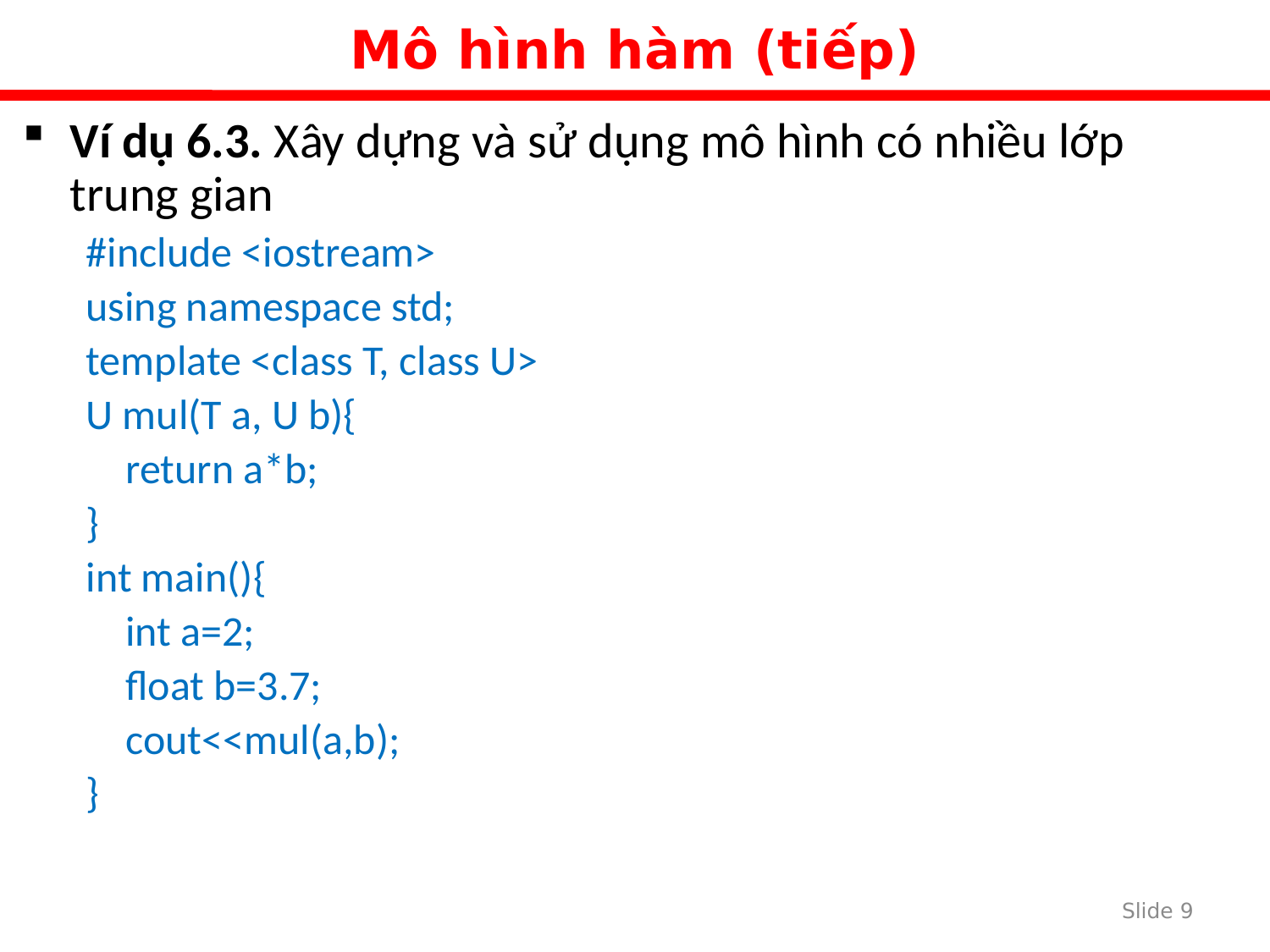

Mô hình hàm (tiếp)

Ví dụ 6.3. Xây dựng và sử dụng mô hình có nhiều lớp trung gian
#include <iostream>
using namespace std;
template <class T, class U>
U mul(T a, U b){
	return a*b;
}
int main(){
  	int a=2;
  	float b=3.7;
 	cout<<mul(a,b);
}

Slide 9